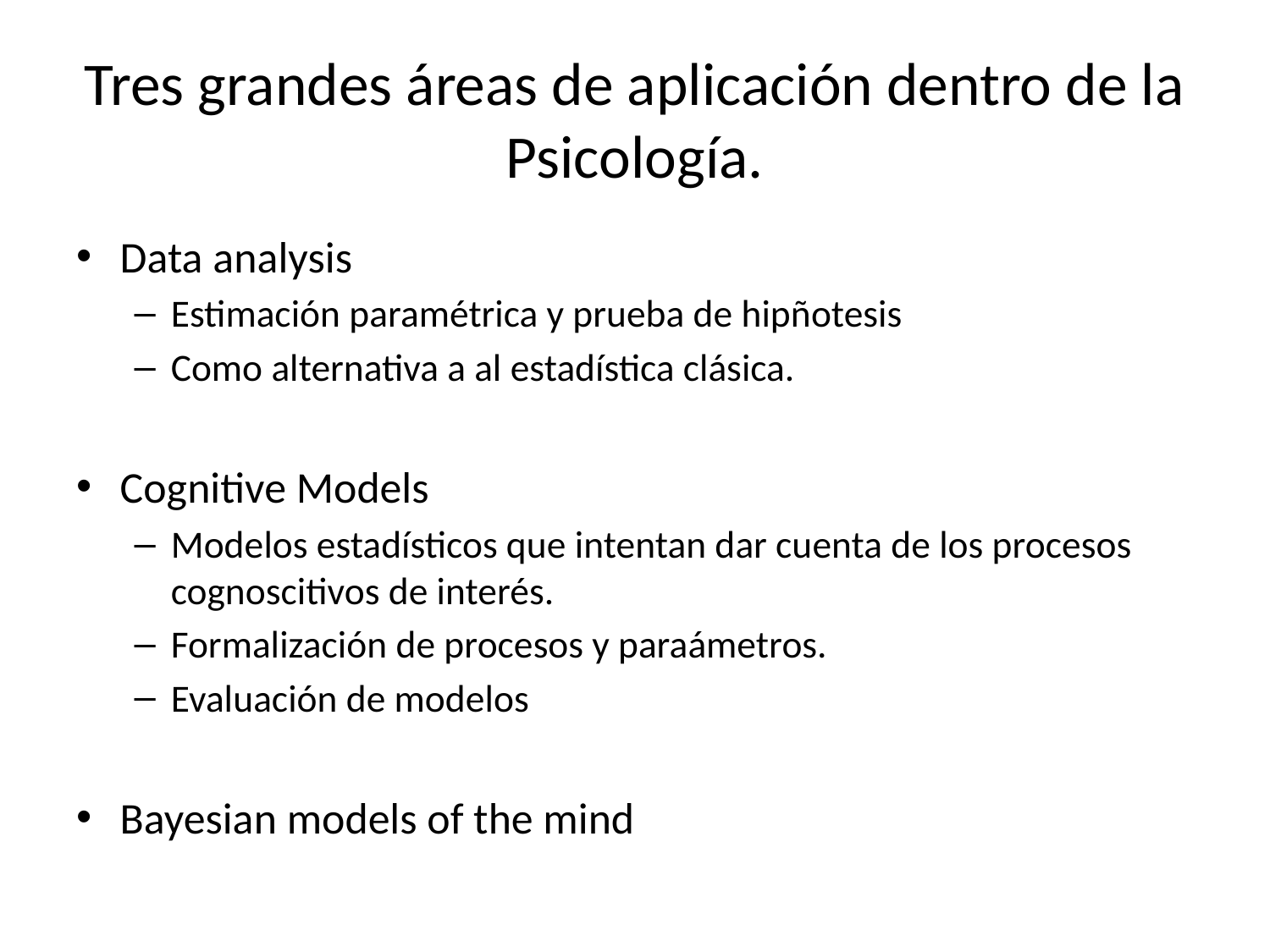

# Tres grandes áreas de aplicación dentro de la Psicología.
Data analysis
Estimación paramétrica y prueba de hipñotesis
Como alternativa a al estadística clásica.

Cognitive Models
Modelos estadísticos que intentan dar cuenta de los procesos cognoscitivos de interés.
Formalización de procesos y paraámetros.
Evaluación de modelos

Bayesian models of the mind